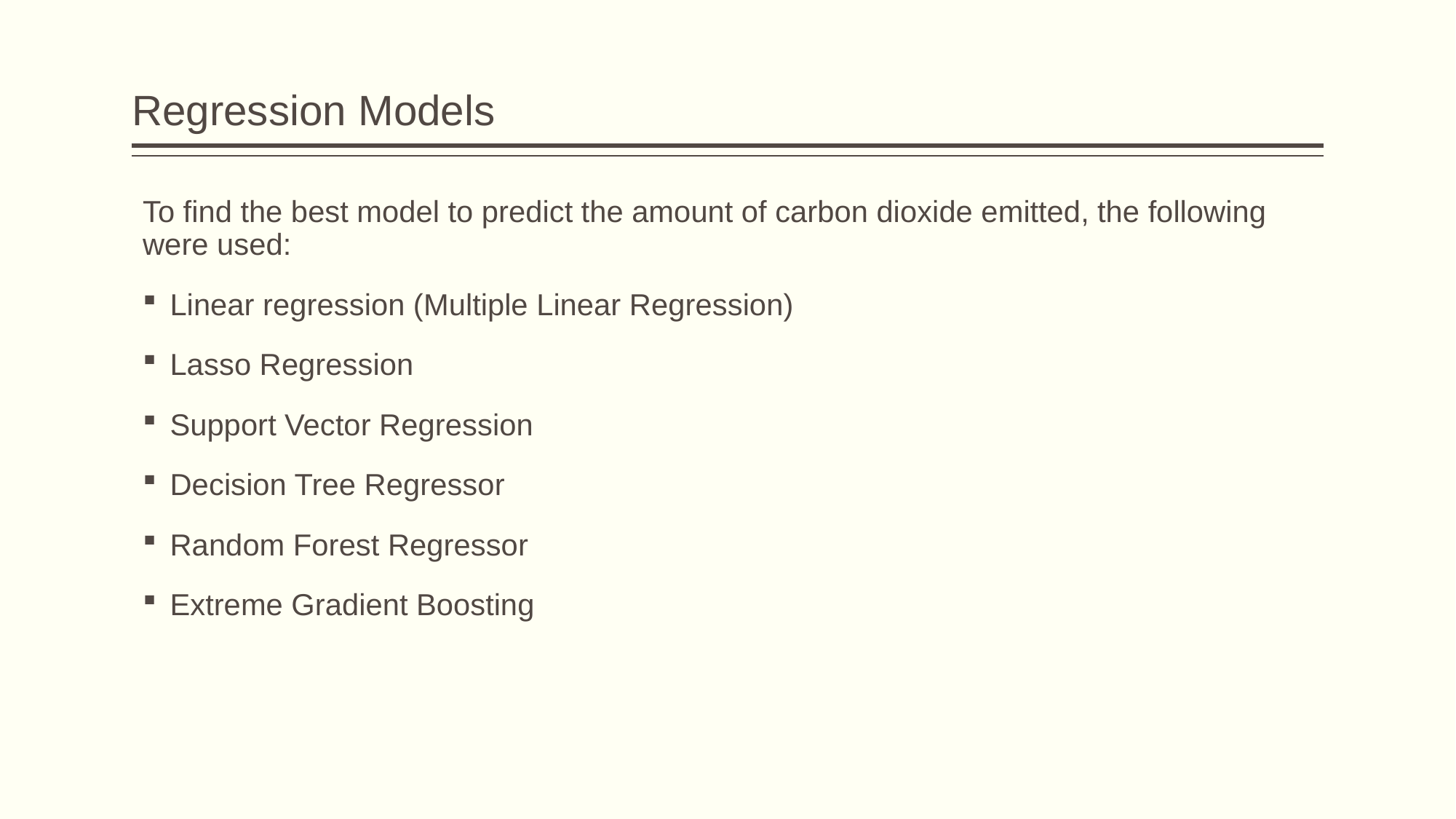

# Regression Models
To find the best model to predict the amount of carbon dioxide emitted, the following were used:
Linear regression (Multiple Linear Regression)
Lasso Regression
Support Vector Regression
Decision Tree Regressor
Random Forest Regressor
Extreme Gradient Boosting